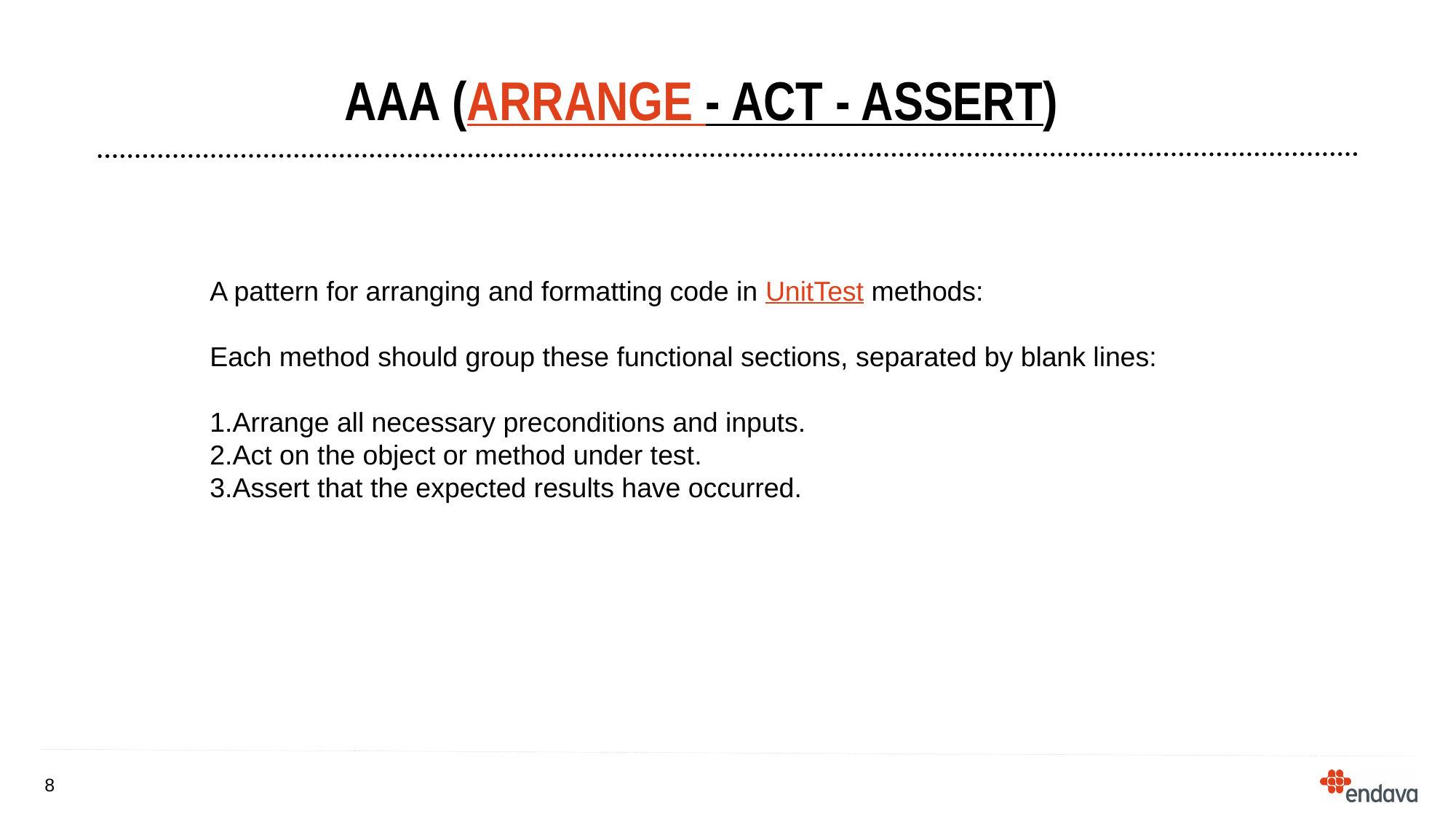

# AAA (Arrange - Act - Assert)

A pattern for arranging and formatting code in UnitTest methods:

Each method should group these functional sections, separated by blank lines:

Arrange all necessary preconditions and inputs.
Act on the object or method under test.
Assert that the expected results have occurred.